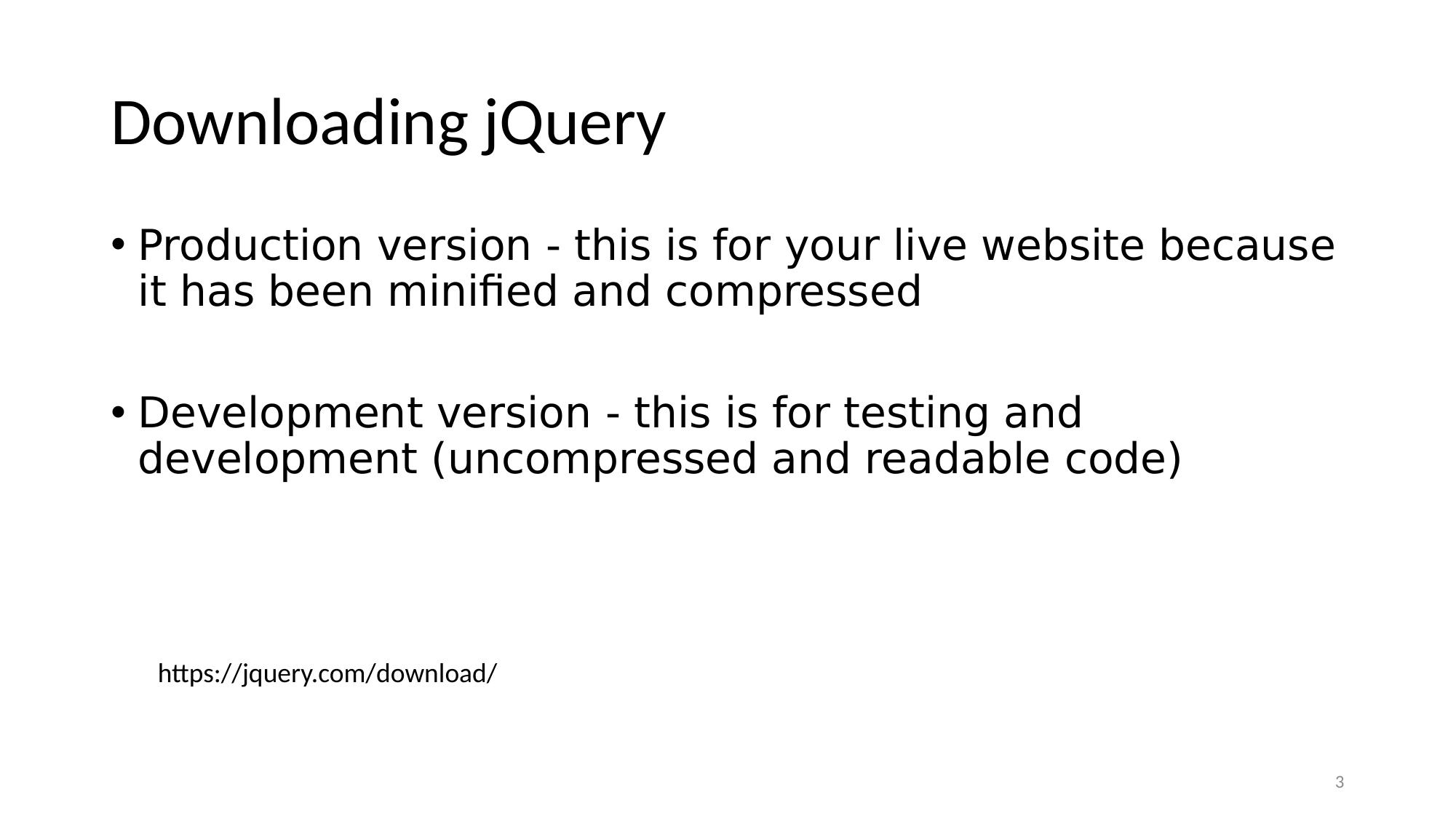

# Downloading jQuery
Production version - this is for your live website because it has been minified and compressed

Development version - this is for testing and development (uncompressed and readable code)

https://jquery.com/download/
3